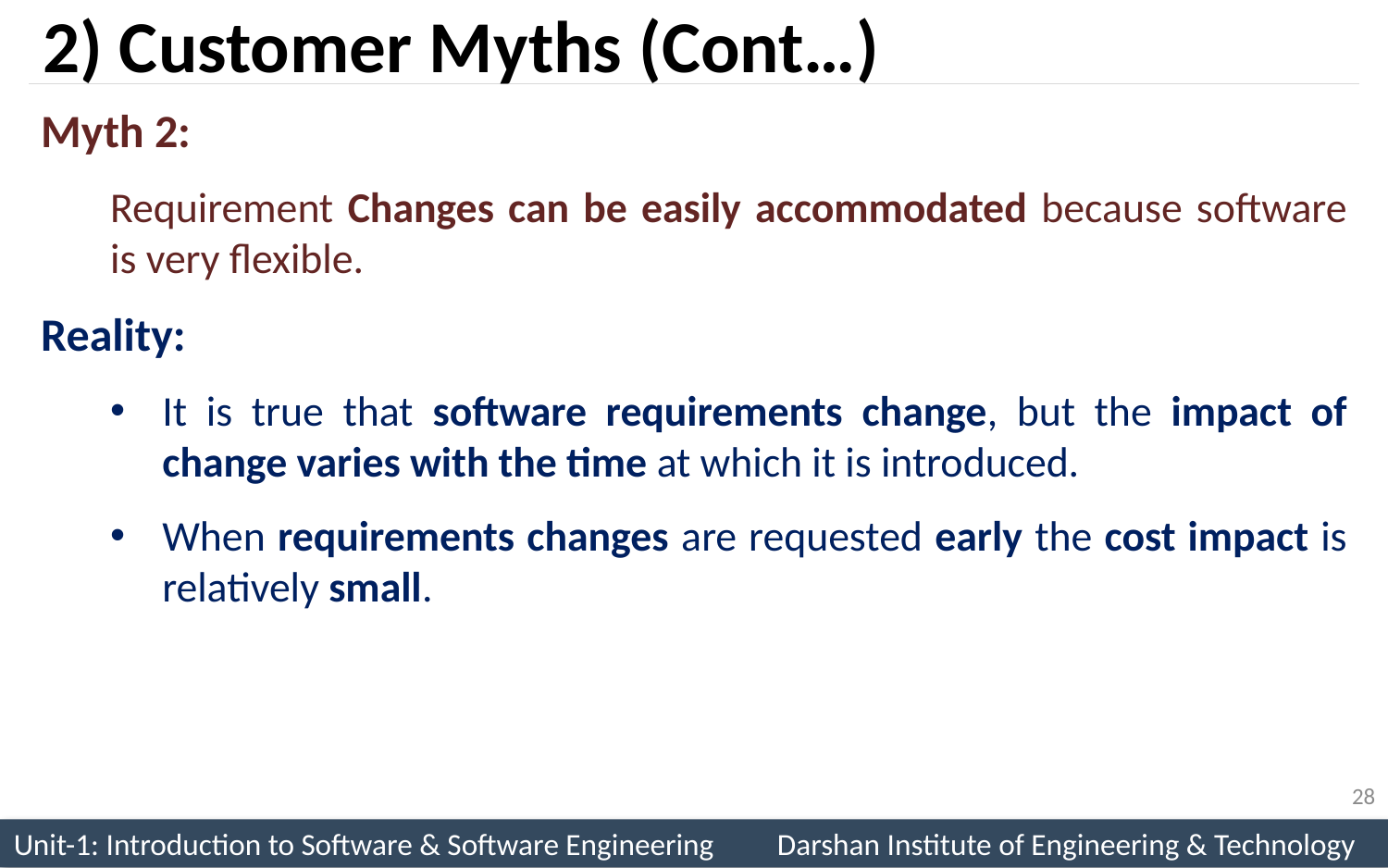

# 2) Customer Myths (Cont…)
Myth 2:
Requirement Changes can be easily accommodated because software is very flexible.
Reality:
It is true that software requirements change, but the impact of change varies with the time at which it is introduced.
When requirements changes are requested early the cost impact is relatively small.
28